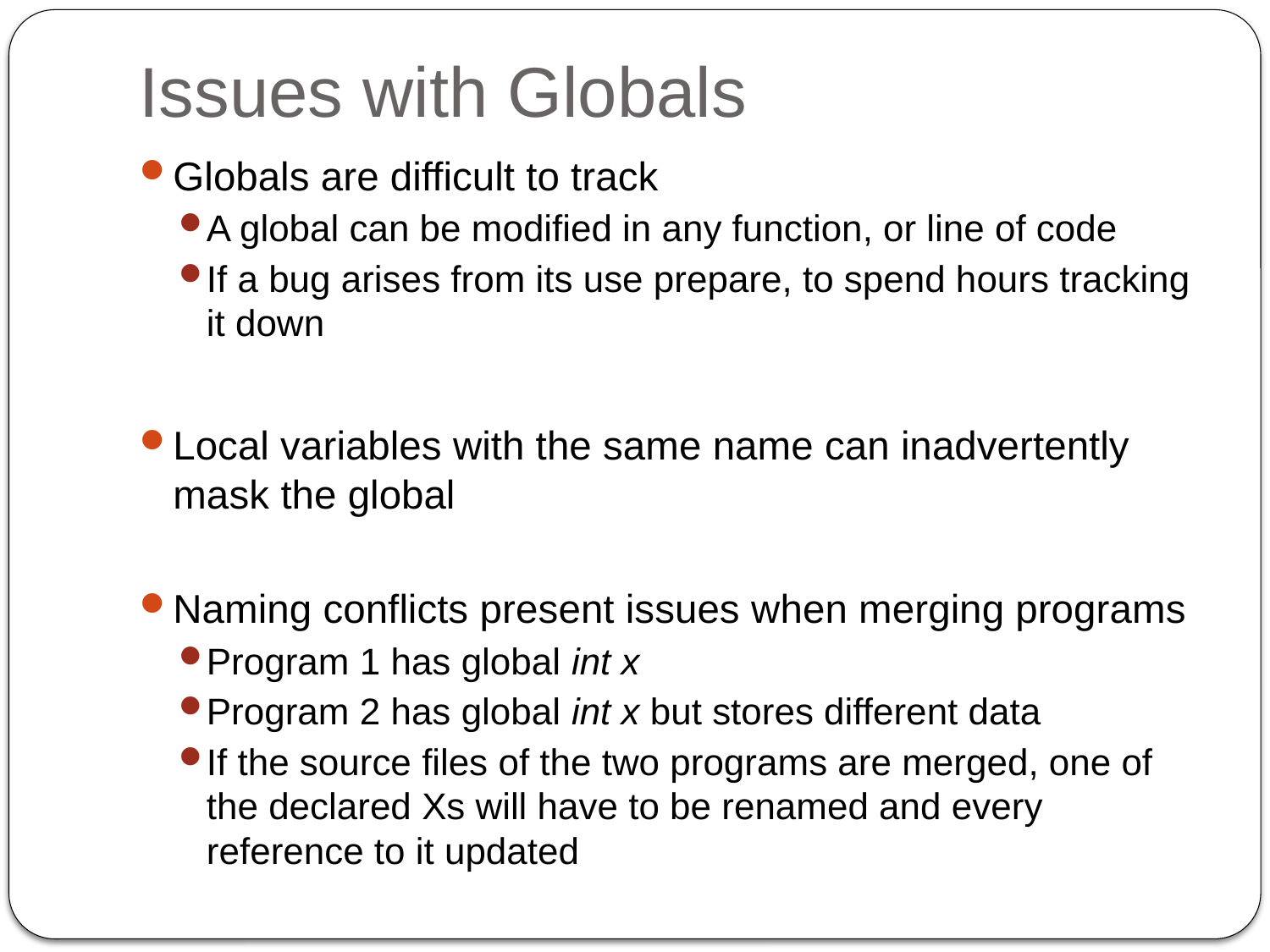

# Issues with Globals
Globals are difficult to track
A global can be modified in any function, or line of code
If a bug arises from its use prepare, to spend hours tracking it down

Local variables with the same name can inadvertently mask the global

Naming conflicts present issues when merging programs
Program 1 has global int x
Program 2 has global int x but stores different data
If the source files of the two programs are merged, one of the declared Xs will have to be renamed and every reference to it updated